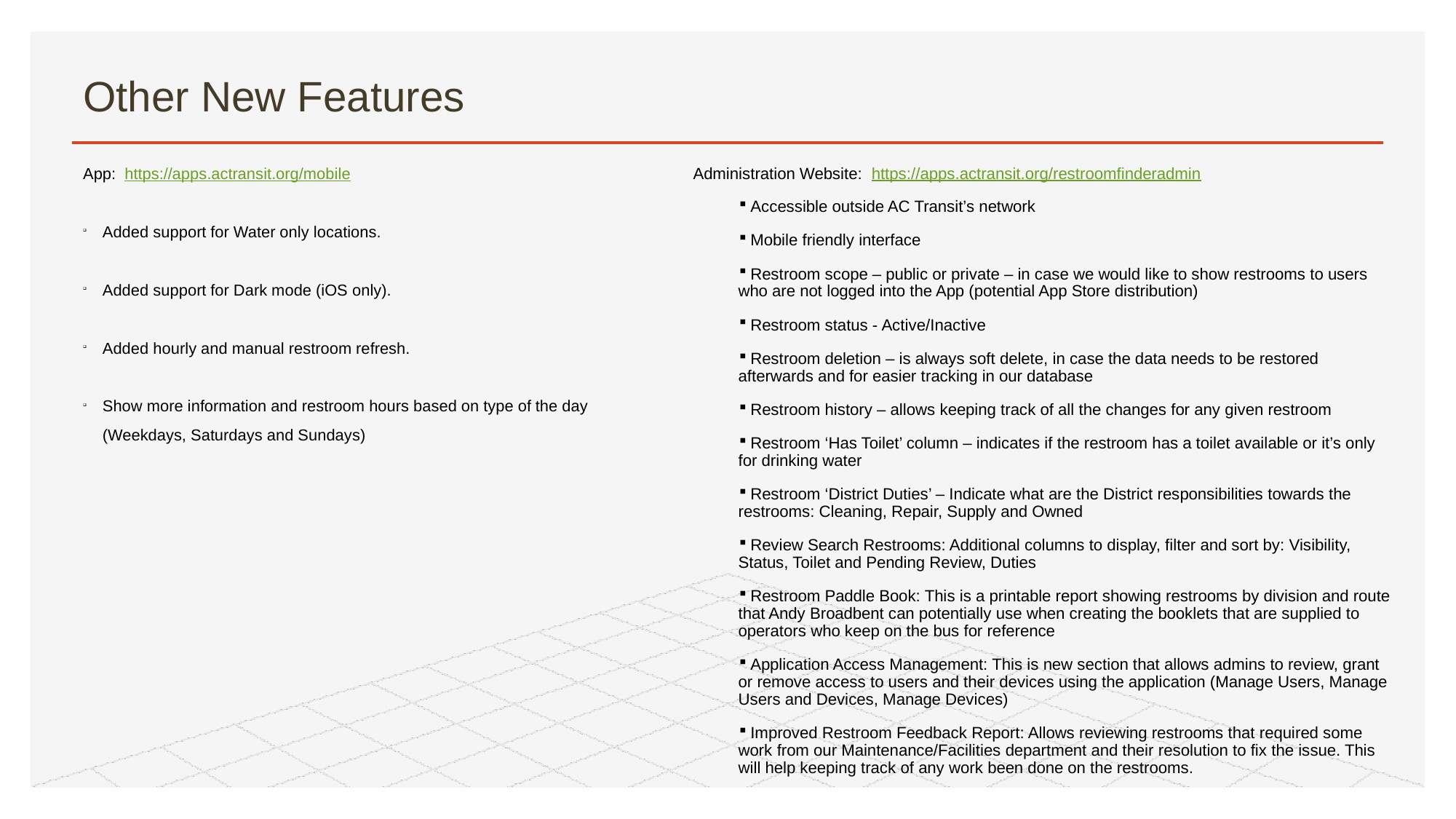

# Other New Features
App:  https://apps.actransit.org/mobile
Added support for Water only locations.
Added support for Dark mode (iOS only).
Added hourly and manual restroom refresh.
Show more information and restroom hours based on type of the day (Weekdays, Saturdays and Sundays)

Administration Website:  https://apps.actransit.org/restroomfinderadmin
 Accessible outside AC Transit’s network
 Mobile friendly interface
 Restroom scope – public or private – in case we would like to show restrooms to users who are not logged into the App (potential App Store distribution)
 Restroom status - Active/Inactive
 Restroom deletion – is always soft delete, in case the data needs to be restored afterwards and for easier tracking in our database
 Restroom history – allows keeping track of all the changes for any given restroom
 Restroom ‘Has Toilet’ column – indicates if the restroom has a toilet available or it’s only for drinking water
 Restroom ‘District Duties’ – Indicate what are the District responsibilities towards the restrooms: Cleaning, Repair, Supply and Owned
 Review Search Restrooms: Additional columns to display, filter and sort by: Visibility, Status, Toilet and Pending Review, Duties
 Restroom Paddle Book: This is a printable report showing restrooms by division and route that Andy Broadbent can potentially use when creating the booklets that are supplied to operators who keep on the bus for reference
 Application Access Management: This is new section that allows admins to review, grant or remove access to users and their devices using the application (Manage Users, Manage Users and Devices, Manage Devices)
 Improved Restroom Feedback Report: Allows reviewing restrooms that required some work from our Maintenance/Facilities department and their resolution to fix the issue. This will help keeping track of any work been done on the restrooms.